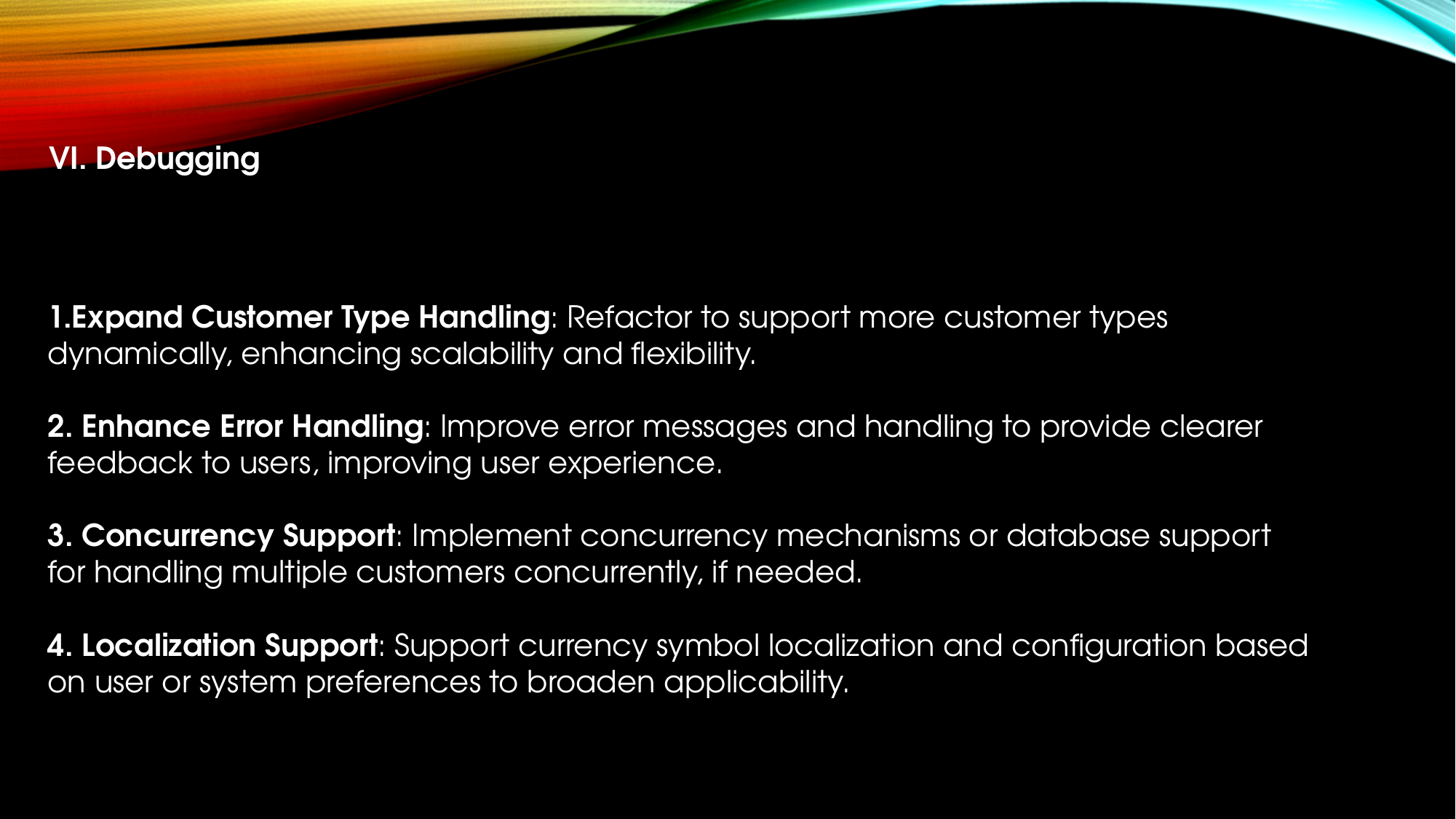

VI. Debugging

1.Expand Customer Type Handling: Refactor to support more customer types dynamically, enhancing scalability and flexibility.

2. Enhance Error Handling: Improve error messages and handling to provide clearer feedback to users, improving user experience.

3. Concurrency Support: Implement concurrency mechanisms or database support for handling multiple customers concurrently, if needed.

4. Localization Support: Support currency symbol localization and configuration based on user or system preferences to broaden applicability.